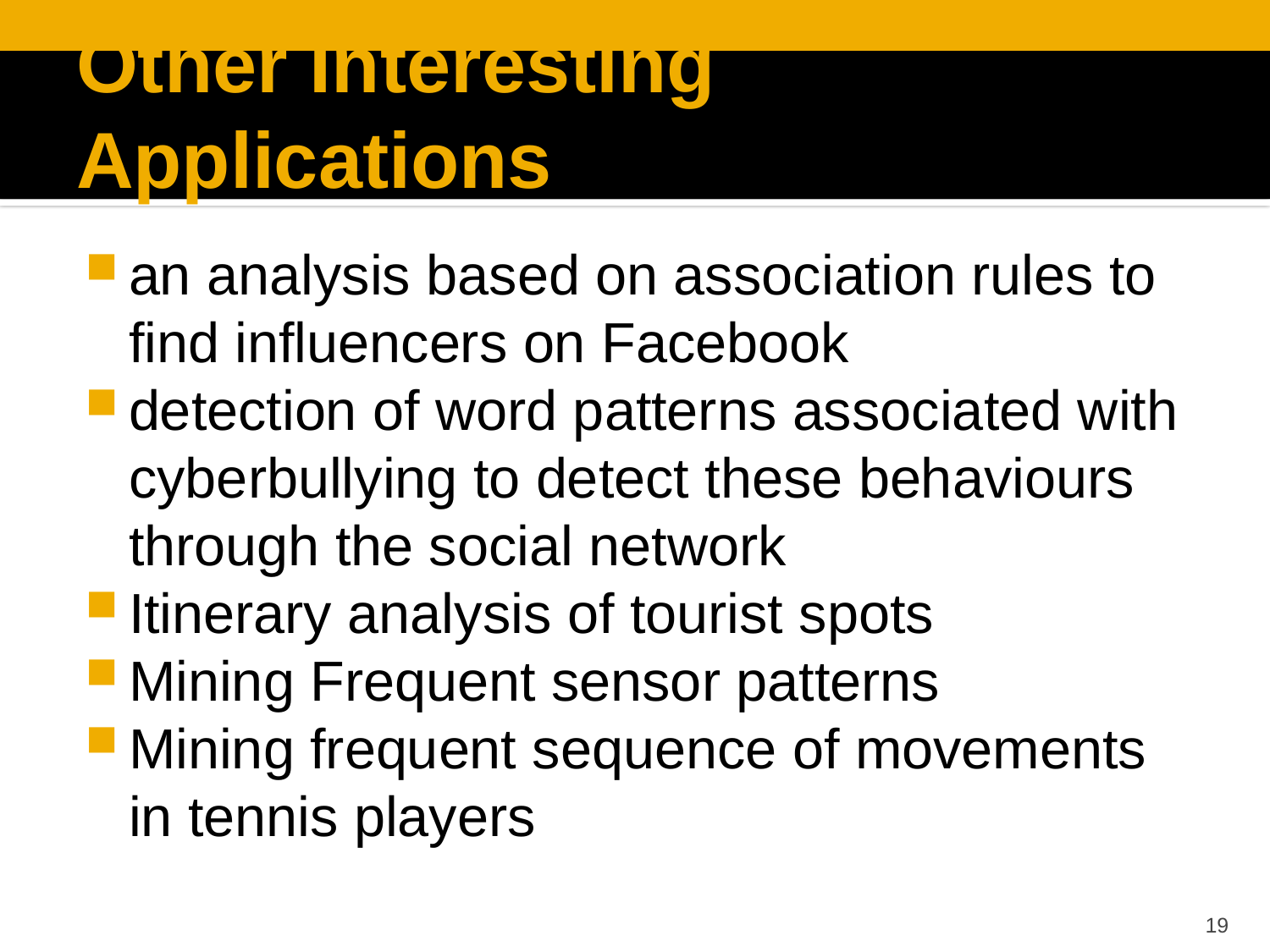

# Other Interesting Applications
an analysis based on association rules to find influencers on Facebook
detection of word patterns associated with cyberbullying to detect these behaviours through the social network
Itinerary analysis of tourist spots
Mining Frequent sensor patterns
Mining frequent sequence of movements in tennis players
19